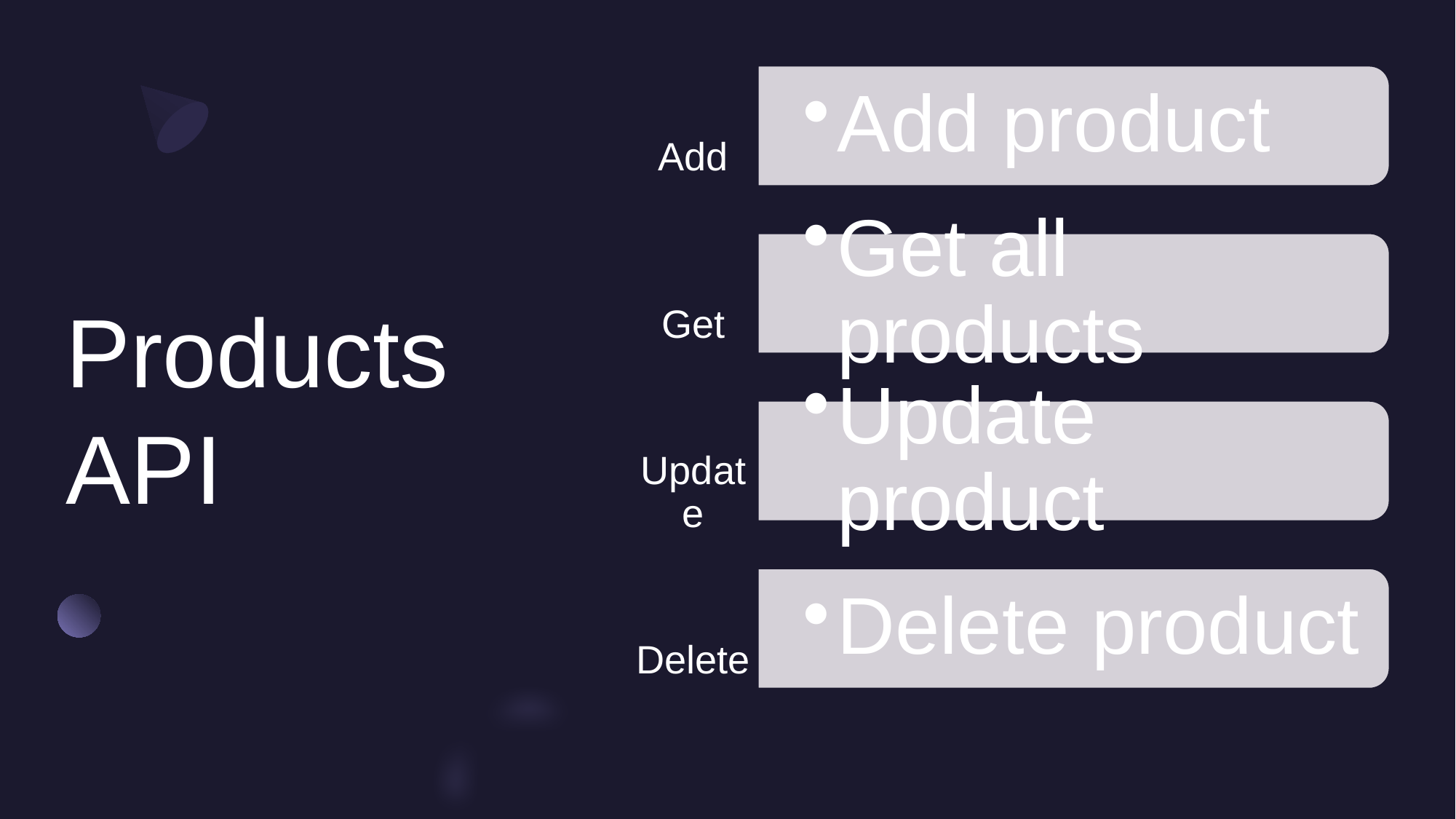

Add
Add product
Get
Get all products
Update
Update product
Delete
Delete product

# Products API